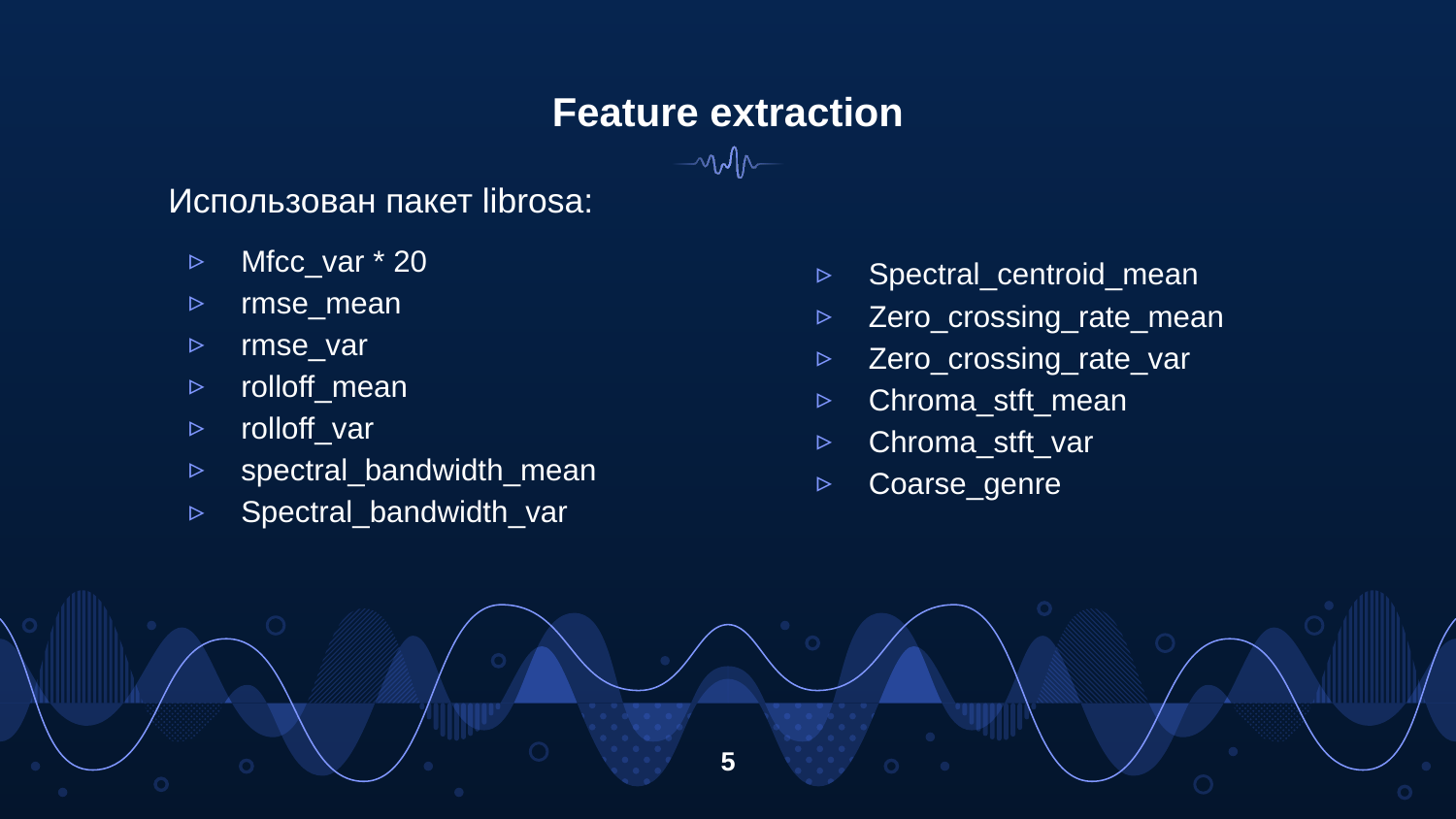

# Feature extraction
Использован пакет librosa:
Mfcc_var * 20
rmse_mean
rmse_var
rolloff_mean
rolloff_var
spectral_bandwidth_mean
Spectral_bandwidth_var

Spectral_centroid_mean
Zero_crossing_rate_mean
Zero_crossing_rate_var
Chroma_stft_mean
Chroma_stft_var
Coarse_genre

5